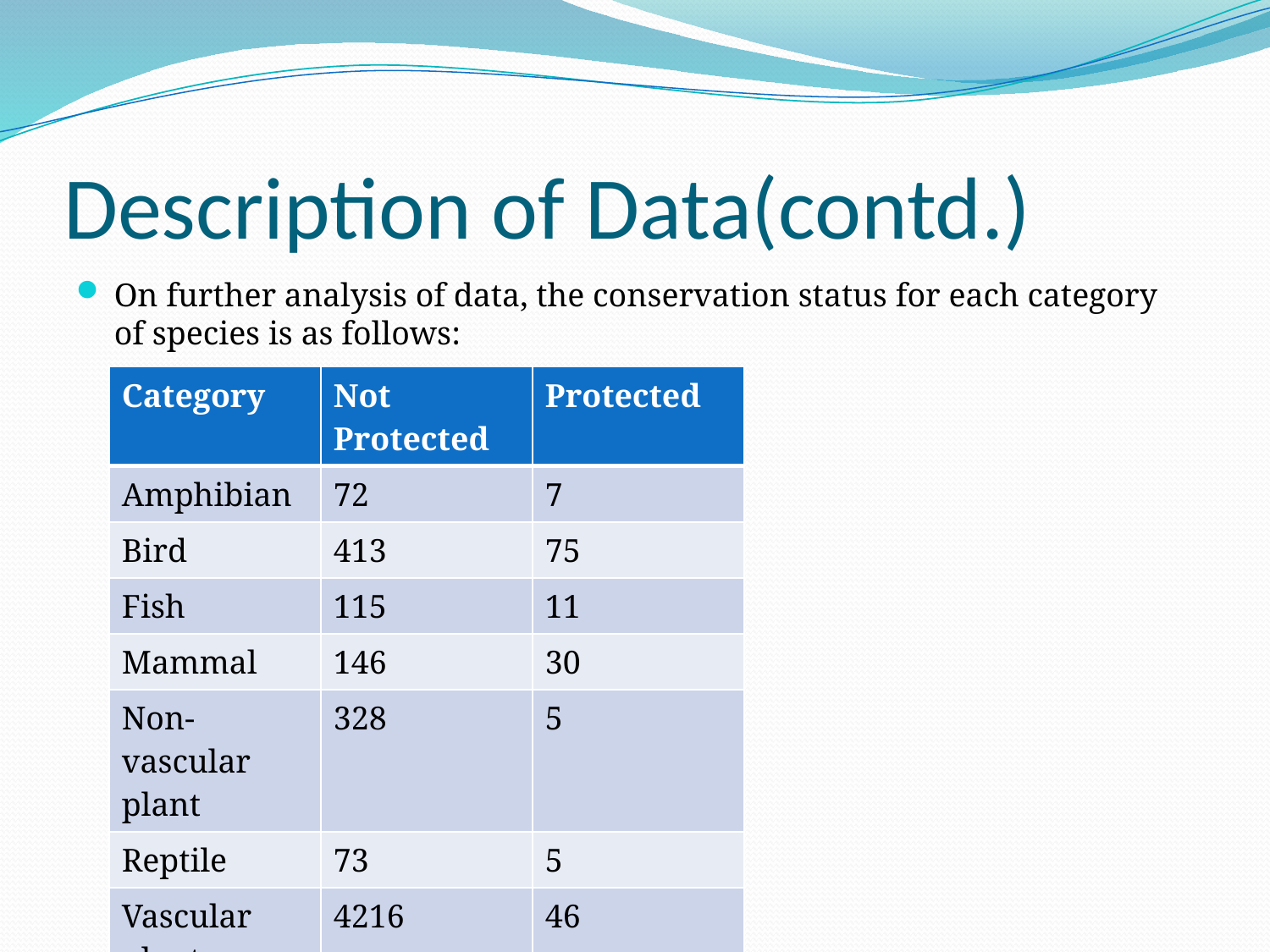

# Description of Data(contd.)
On further analysis of data, the conservation status for each category of species is as follows:

| Category | Not Protected | Protected |
| --- | --- | --- |
| Amphibian | 72 | 7 |
| Bird | 413 | 75 |
| Fish | 115 | 11 |
| Mammal | 146 | 30 |
| Non-vascular plant | 328 | 5 |
| Reptile | 73 | 5 |
| Vascular plant | 4216 | 46 |